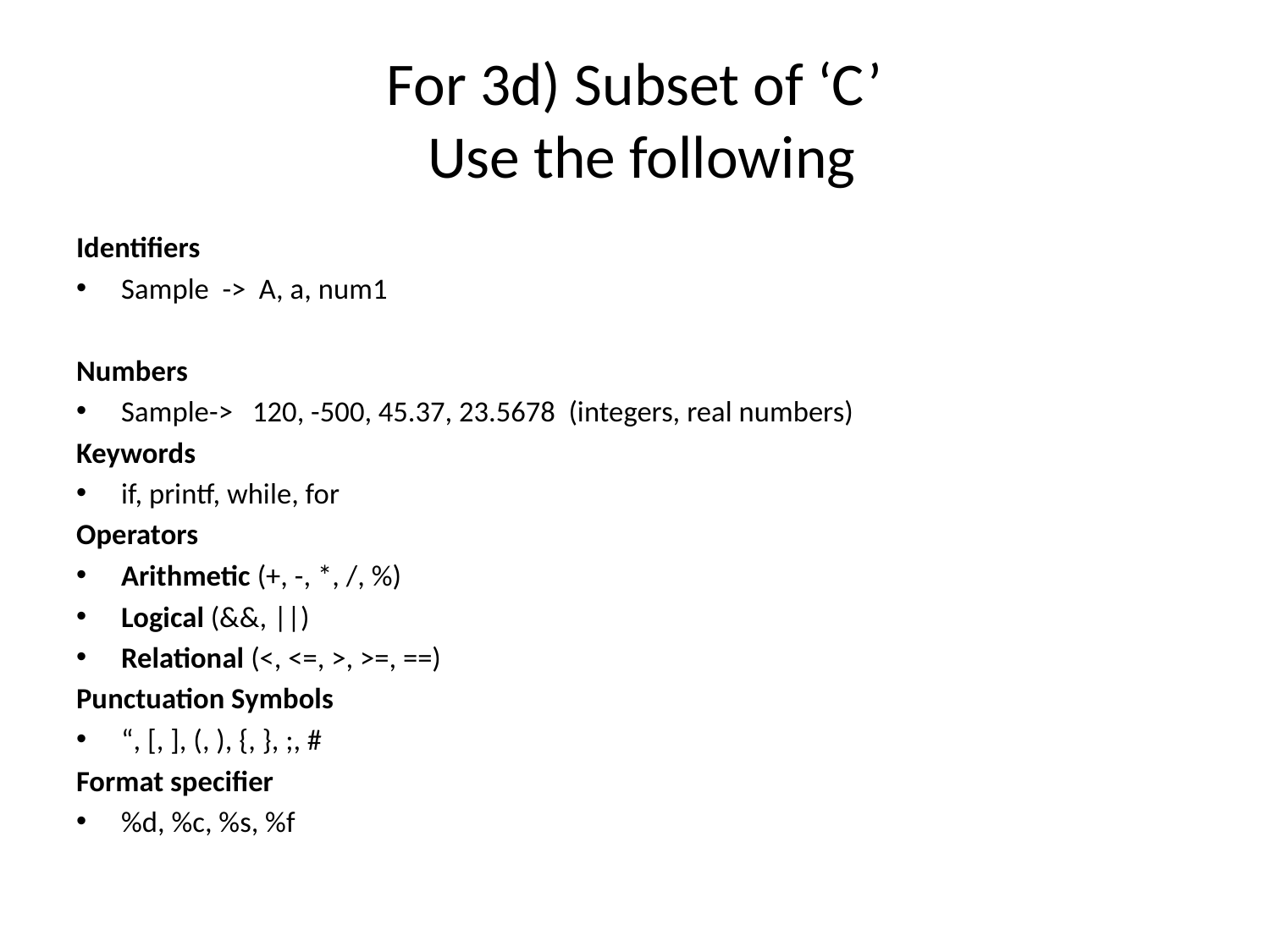

# For 3d) Subset of ‘C’ Use the following
Identifiers
Sample  ->  A, a, num1

Numbers
Sample->   120, -500, 45.37, 23.5678  (integers, real numbers)
Keywords
if, printf, while, for
Operators
Arithmetic (+, -, *, /, %)
Logical (&&, ||)
Relational (<, <=, >, >=, ==)
Punctuation Symbols
“, [, ], (, ), {, }, ;, #
Format specifier
%d, %c, %s, %f